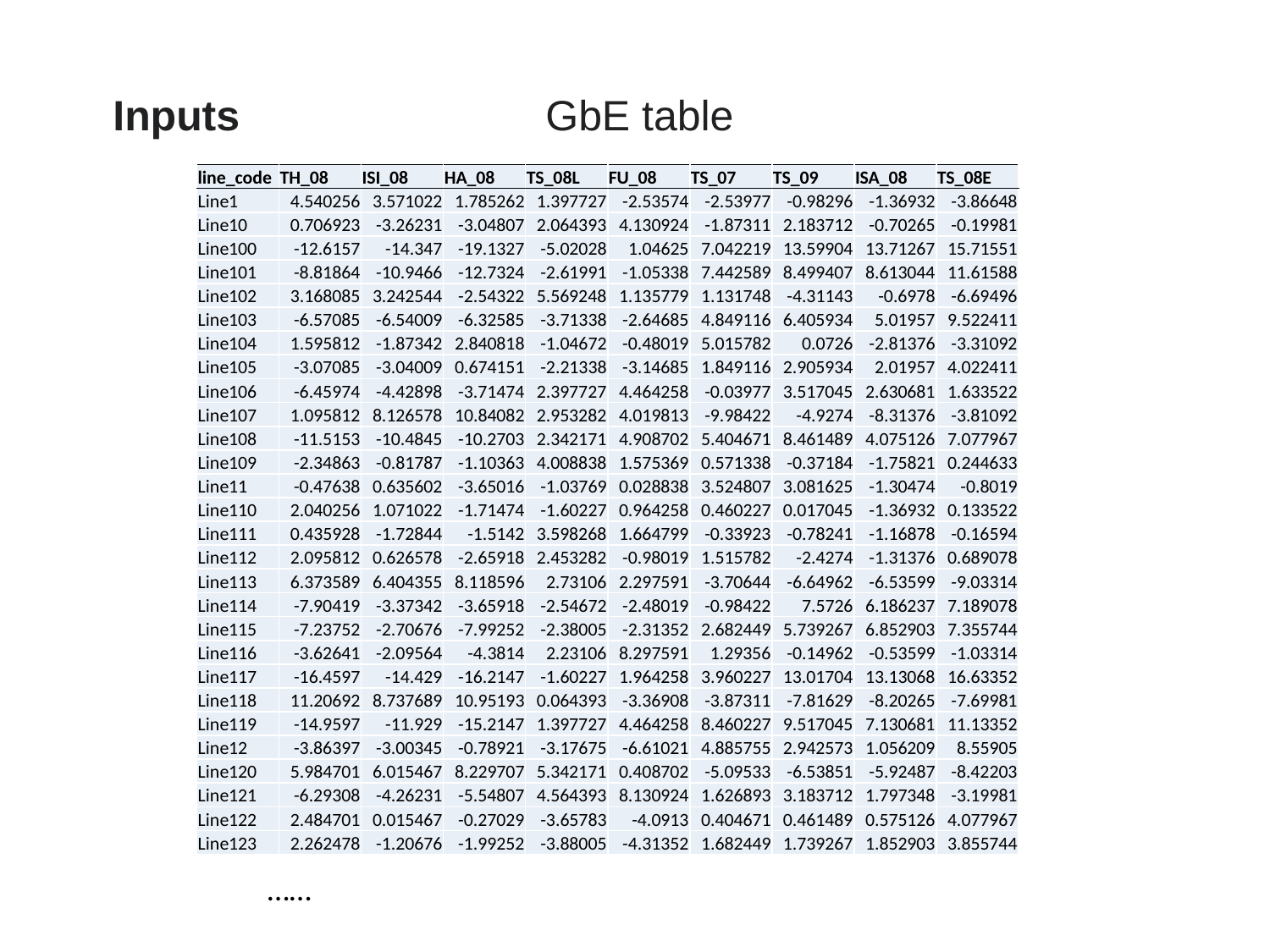

GbE table
Inputs
| line\_code | TH\_08 | ISI\_08 | HA\_08 | TS\_08L | FU\_08 | TS\_07 | TS\_09 | ISA\_08 | TS\_08E |
| --- | --- | --- | --- | --- | --- | --- | --- | --- | --- |
| Line1 | 4.540256 | 3.571022 | 1.785262 | 1.397727 | -2.53574 | -2.53977 | -0.98296 | -1.36932 | -3.86648 |
| Line10 | 0.706923 | -3.26231 | -3.04807 | 2.064393 | 4.130924 | -1.87311 | 2.183712 | -0.70265 | -0.19981 |
| Line100 | -12.6157 | -14.347 | -19.1327 | -5.02028 | 1.04625 | 7.042219 | 13.59904 | 13.71267 | 15.71551 |
| Line101 | -8.81864 | -10.9466 | -12.7324 | -2.61991 | -1.05338 | 7.442589 | 8.499407 | 8.613044 | 11.61588 |
| Line102 | 3.168085 | 3.242544 | -2.54322 | 5.569248 | 1.135779 | 1.131748 | -4.31143 | -0.6978 | -6.69496 |
| Line103 | -6.57085 | -6.54009 | -6.32585 | -3.71338 | -2.64685 | 4.849116 | 6.405934 | 5.01957 | 9.522411 |
| Line104 | 1.595812 | -1.87342 | 2.840818 | -1.04672 | -0.48019 | 5.015782 | 0.0726 | -2.81376 | -3.31092 |
| Line105 | -3.07085 | -3.04009 | 0.674151 | -2.21338 | -3.14685 | 1.849116 | 2.905934 | 2.01957 | 4.022411 |
| Line106 | -6.45974 | -4.42898 | -3.71474 | 2.397727 | 4.464258 | -0.03977 | 3.517045 | 2.630681 | 1.633522 |
| Line107 | 1.095812 | 8.126578 | 10.84082 | 2.953282 | 4.019813 | -9.98422 | -4.9274 | -8.31376 | -3.81092 |
| Line108 | -11.5153 | -10.4845 | -10.2703 | 2.342171 | 4.908702 | 5.404671 | 8.461489 | 4.075126 | 7.077967 |
| Line109 | -2.34863 | -0.81787 | -1.10363 | 4.008838 | 1.575369 | 0.571338 | -0.37184 | -1.75821 | 0.244633 |
| Line11 | -0.47638 | 0.635602 | -3.65016 | -1.03769 | 0.028838 | 3.524807 | 3.081625 | -1.30474 | -0.8019 |
| Line110 | 2.040256 | 1.071022 | -1.71474 | -1.60227 | 0.964258 | 0.460227 | 0.017045 | -1.36932 | 0.133522 |
| Line111 | 0.435928 | -1.72844 | -1.5142 | 3.598268 | 1.664799 | -0.33923 | -0.78241 | -1.16878 | -0.16594 |
| Line112 | 2.095812 | 0.626578 | -2.65918 | 2.453282 | -0.98019 | 1.515782 | -2.4274 | -1.31376 | 0.689078 |
| Line113 | 6.373589 | 6.404355 | 8.118596 | 2.73106 | 2.297591 | -3.70644 | -6.64962 | -6.53599 | -9.03314 |
| Line114 | -7.90419 | -3.37342 | -3.65918 | -2.54672 | -2.48019 | -0.98422 | 7.5726 | 6.186237 | 7.189078 |
| Line115 | -7.23752 | -2.70676 | -7.99252 | -2.38005 | -2.31352 | 2.682449 | 5.739267 | 6.852903 | 7.355744 |
| Line116 | -3.62641 | -2.09564 | -4.3814 | 2.23106 | 8.297591 | 1.29356 | -0.14962 | -0.53599 | -1.03314 |
| Line117 | -16.4597 | -14.429 | -16.2147 | -1.60227 | 1.964258 | 3.960227 | 13.01704 | 13.13068 | 16.63352 |
| Line118 | 11.20692 | 8.737689 | 10.95193 | 0.064393 | -3.36908 | -3.87311 | -7.81629 | -8.20265 | -7.69981 |
| Line119 | -14.9597 | -11.929 | -15.2147 | 1.397727 | 4.464258 | 8.460227 | 9.517045 | 7.130681 | 11.13352 |
| Line12 | -3.86397 | -3.00345 | -0.78921 | -3.17675 | -6.61021 | 4.885755 | 2.942573 | 1.056209 | 8.55905 |
| Line120 | 5.984701 | 6.015467 | 8.229707 | 5.342171 | 0.408702 | -5.09533 | -6.53851 | -5.92487 | -8.42203 |
| Line121 | -6.29308 | -4.26231 | -5.54807 | 4.564393 | 8.130924 | 1.626893 | 3.183712 | 1.797348 | -3.19981 |
| Line122 | 2.484701 | 0.015467 | -0.27029 | -3.65783 | -4.0913 | 0.404671 | 0.461489 | 0.575126 | 4.077967 |
| Line123 | 2.262478 | -1.20676 | -1.99252 | -3.88005 | -4.31352 | 1.682449 | 1.739267 | 1.852903 | 3.855744 |
……